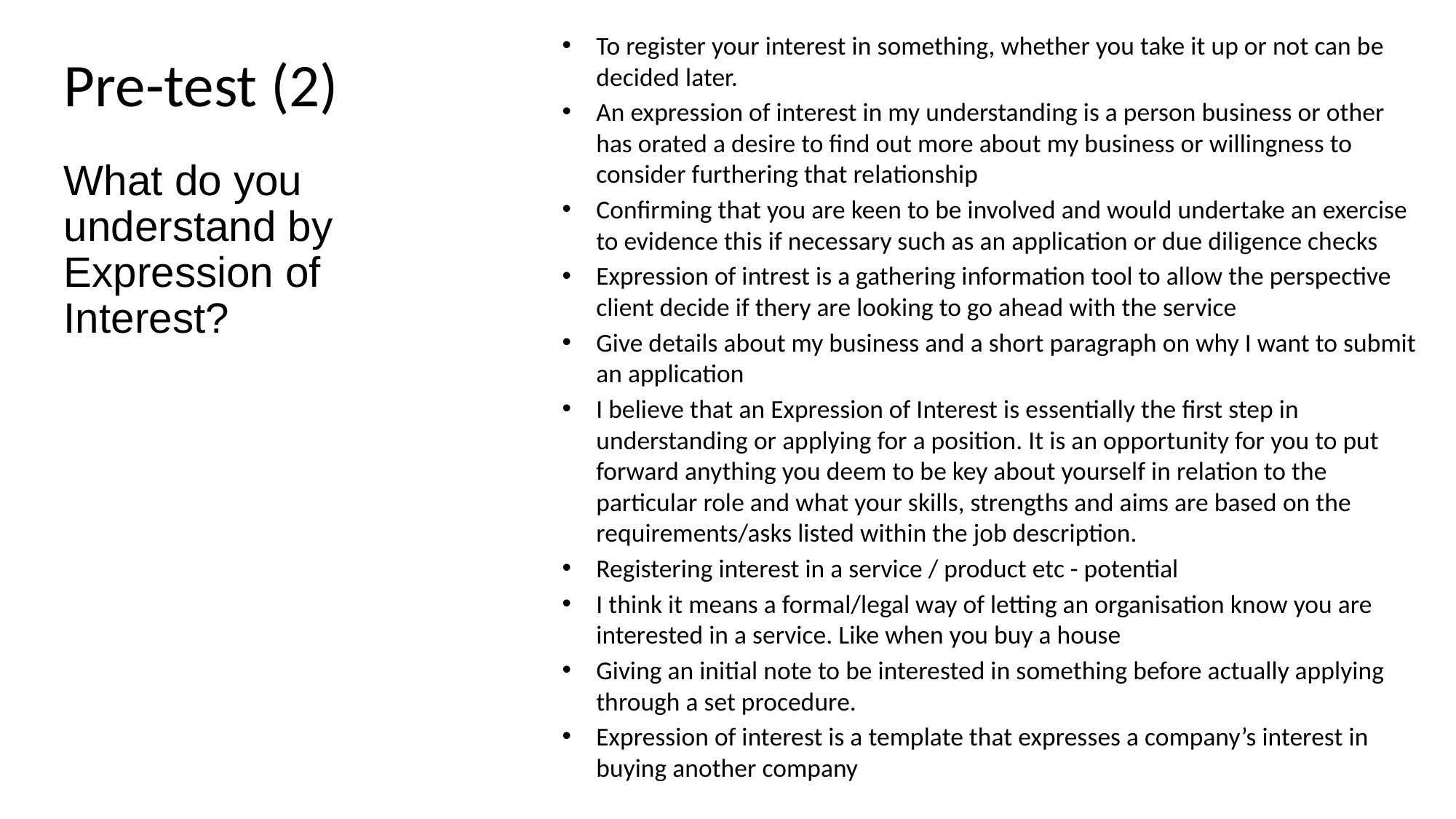

# Pre-test (2)
To register your interest in something, whether you take it up or not can be decided later.
An expression of interest in my understanding is a person business or other has orated a desire to find out more about my business or willingness to consider furthering that relationship
Confirming that you are keen to be involved and would undertake an exercise to evidence this if necessary such as an application or due diligence checks
Expression of intrest is a gathering information tool to allow the perspective client decide if thery are looking to go ahead with the service
Give details about my business and a short paragraph on why I want to submit an application
I believe that an Expression of Interest is essentially the first step in understanding or applying for a position. It is an opportunity for you to put forward anything you deem to be key about yourself in relation to the particular role and what your skills, strengths and aims are based on the requirements/asks listed within the job description.
Registering interest in a service / product etc - potential
I think it means a formal/legal way of letting an organisation know you are interested in a service. Like when you buy a house
Giving an initial note to be interested in something before actually applying through a set procedure.
Expression of interest is a template that expresses a company’s interest in buying another company
What do you understand by Expression of Interest?